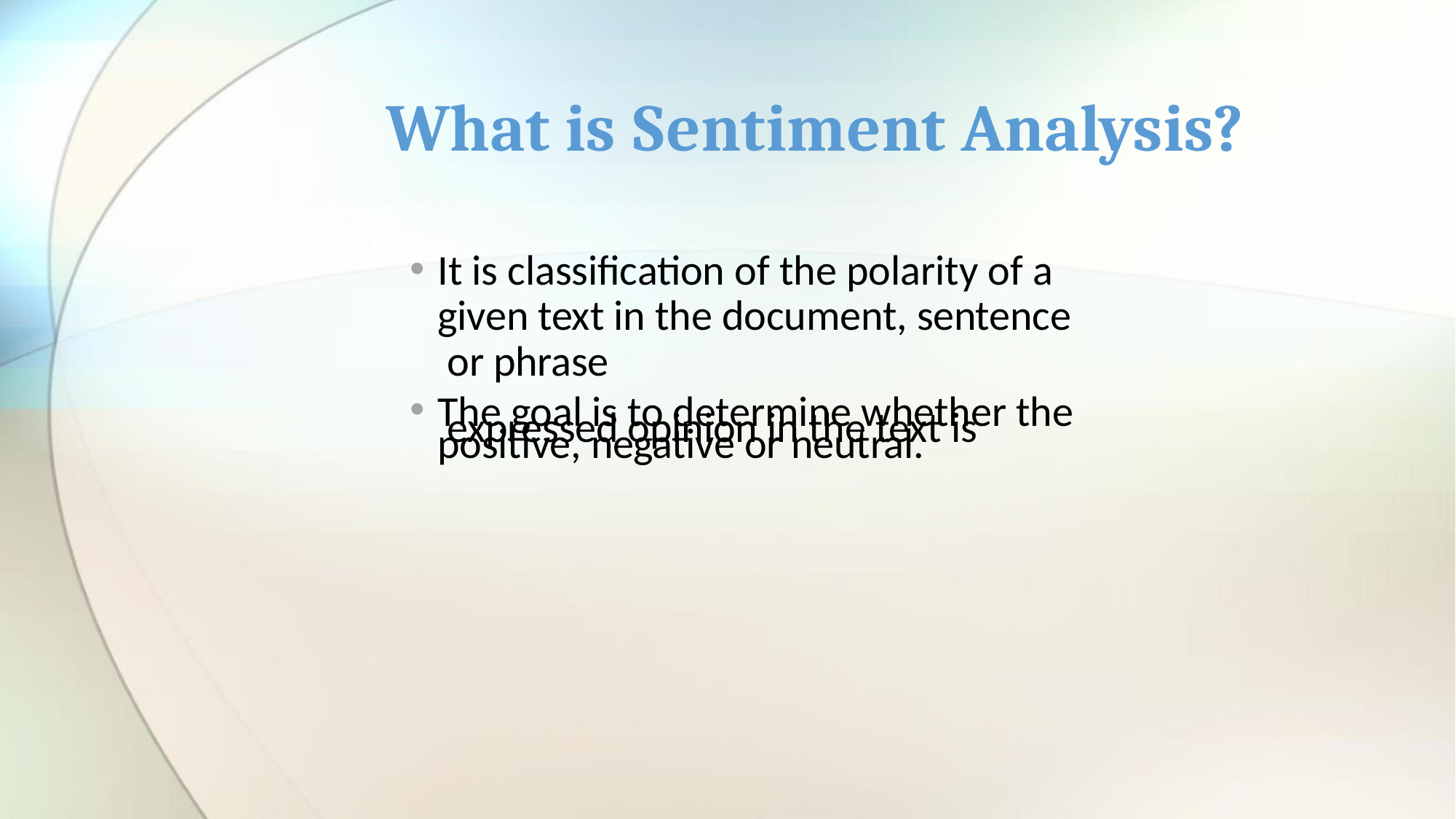

What is Sentiment Analysis?
It is classification of the polarity of a  given text in the document, sentence  or phrase

The goal is to determine whether the  expressed opinion in the text is  positive, negative or neutral.